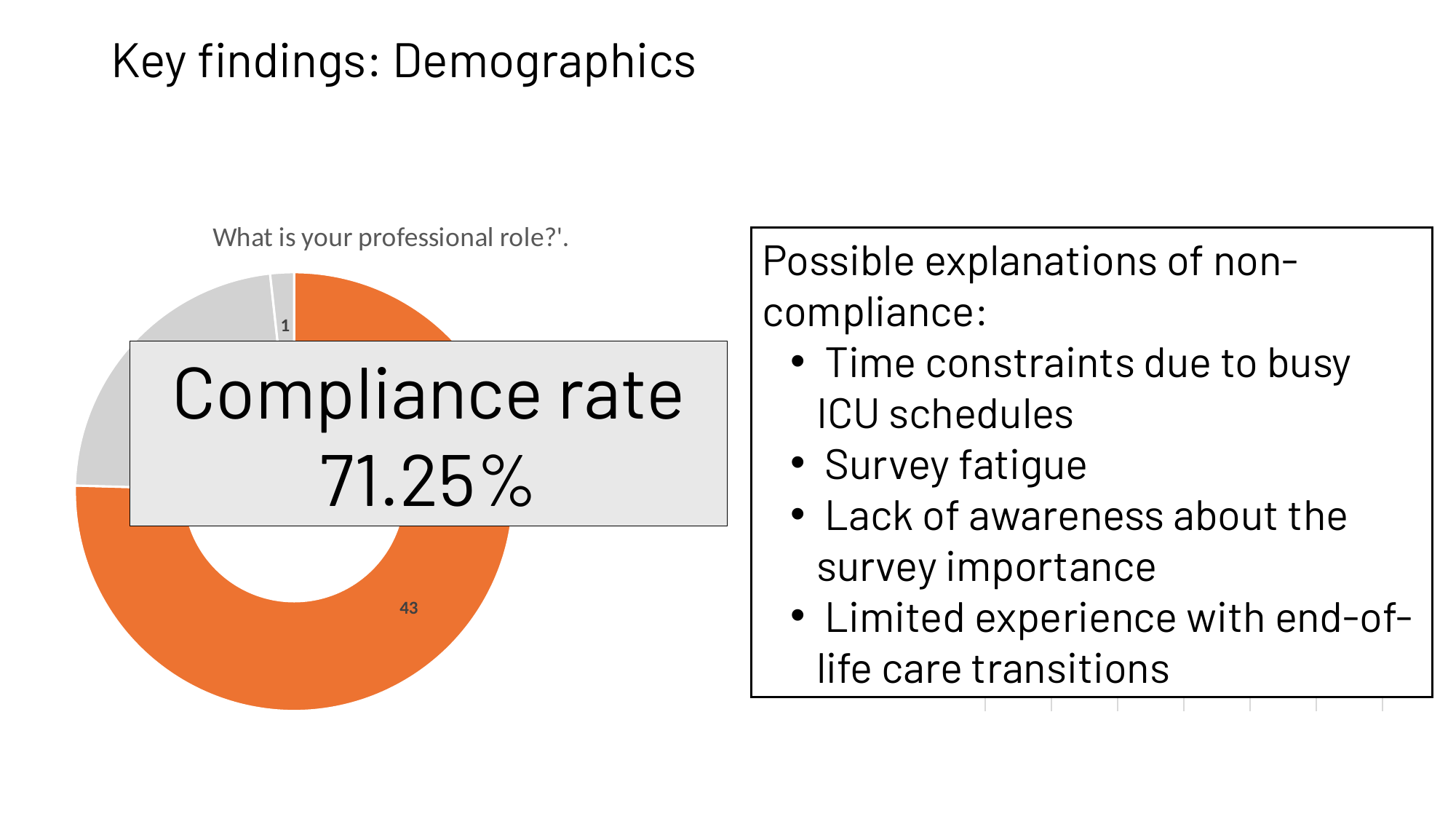

# Key findings: Demographics

### Chart: Percentage distribution of 'Time working in ICU Settings

| Category | Total |
|---|---|
| 1 - 5 years | 0.5263157894736842 |
| > 10 years | 0.2631578947368421 |
| 6-10 years | 0.14035087719298245 |
| < 1 year | 0.07017543859649122 |

### Chart: What is your professional role?'.

| Category | Total |
|---|---|
| Nurse | 43.0 |
| Doctor | 13.0 |
| Allied Health Professional | 1.0 |
Possible explanations of non-compliance:
 Time constraints due to busy ICU schedules
 Survey fatigue
 Lack of awareness about the survey importance
 Limited experience with end-of-life care transitions
Compliance rate 71.25%